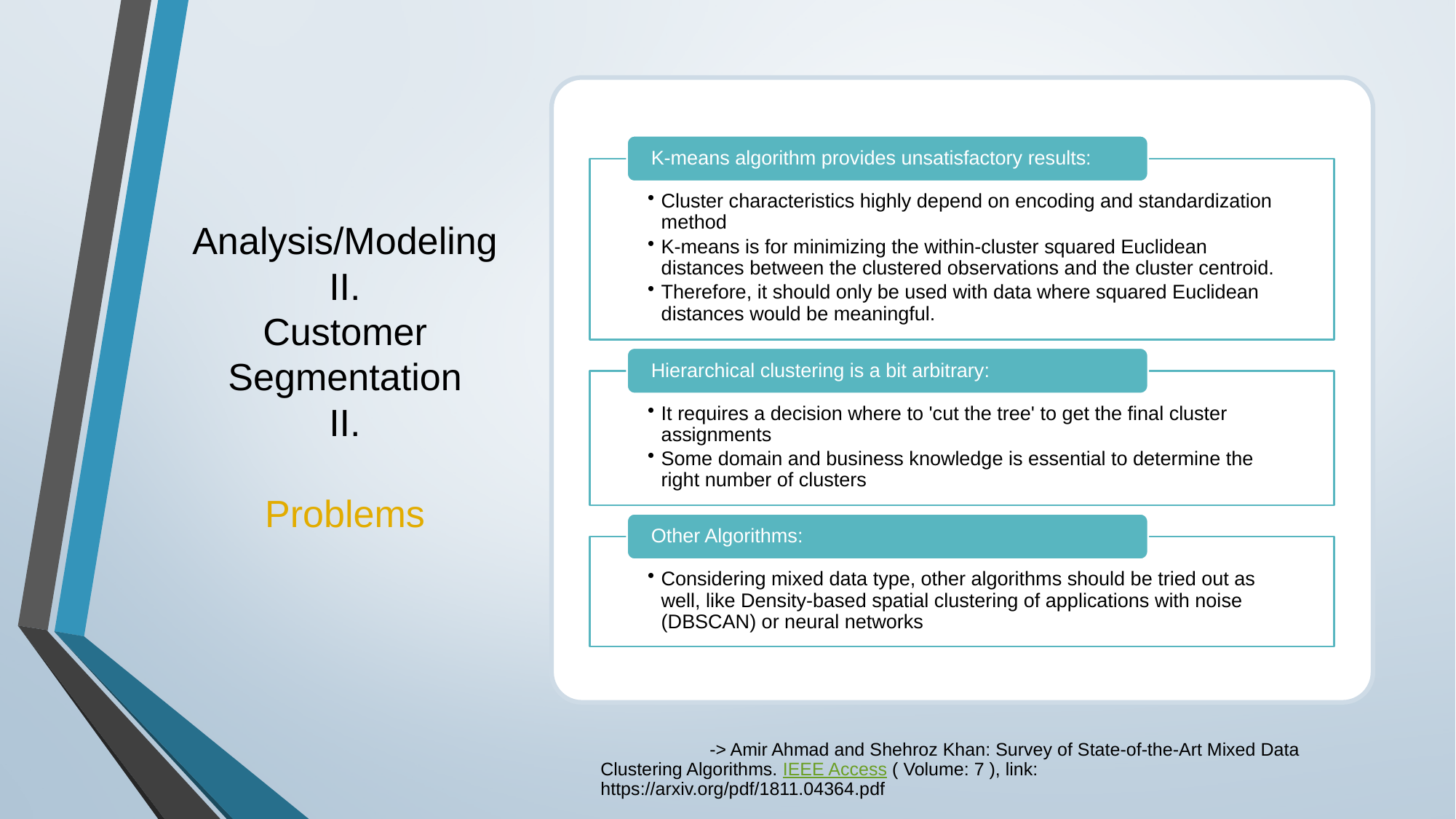

Cluster characteristics highly depend on encoding and standardization method
K-means is for minimizing the within-cluster squared Euclidean distances between the clustered observations and the cluster centroid.
Therefore, it should only be used with data where squared Euclidean distances would be meaningful.
K-means algorithm provides unsatisfactory results:
It requires a decision where to 'cut the tree' to get the final cluster assignments
Some domain and business knowledge is essential to determine the right number of clusters
Hierarchical clustering is a bit arbitrary:
Considering mixed data type, other algorithms should be tried out as well, like Density-based spatial clustering of applications with noise (DBSCAN) or neural networks
Other Algorithms:
# Analysis/Modeling II. Customer Segmentation II. Problems
	-> Amir Ahmad and Shehroz Khan: Survey of State-of-the-Art Mixed Data Clustering Algorithms. IEEE Access ( Volume: 7 ), link: https://arxiv.org/pdf/1811.04364.pdf